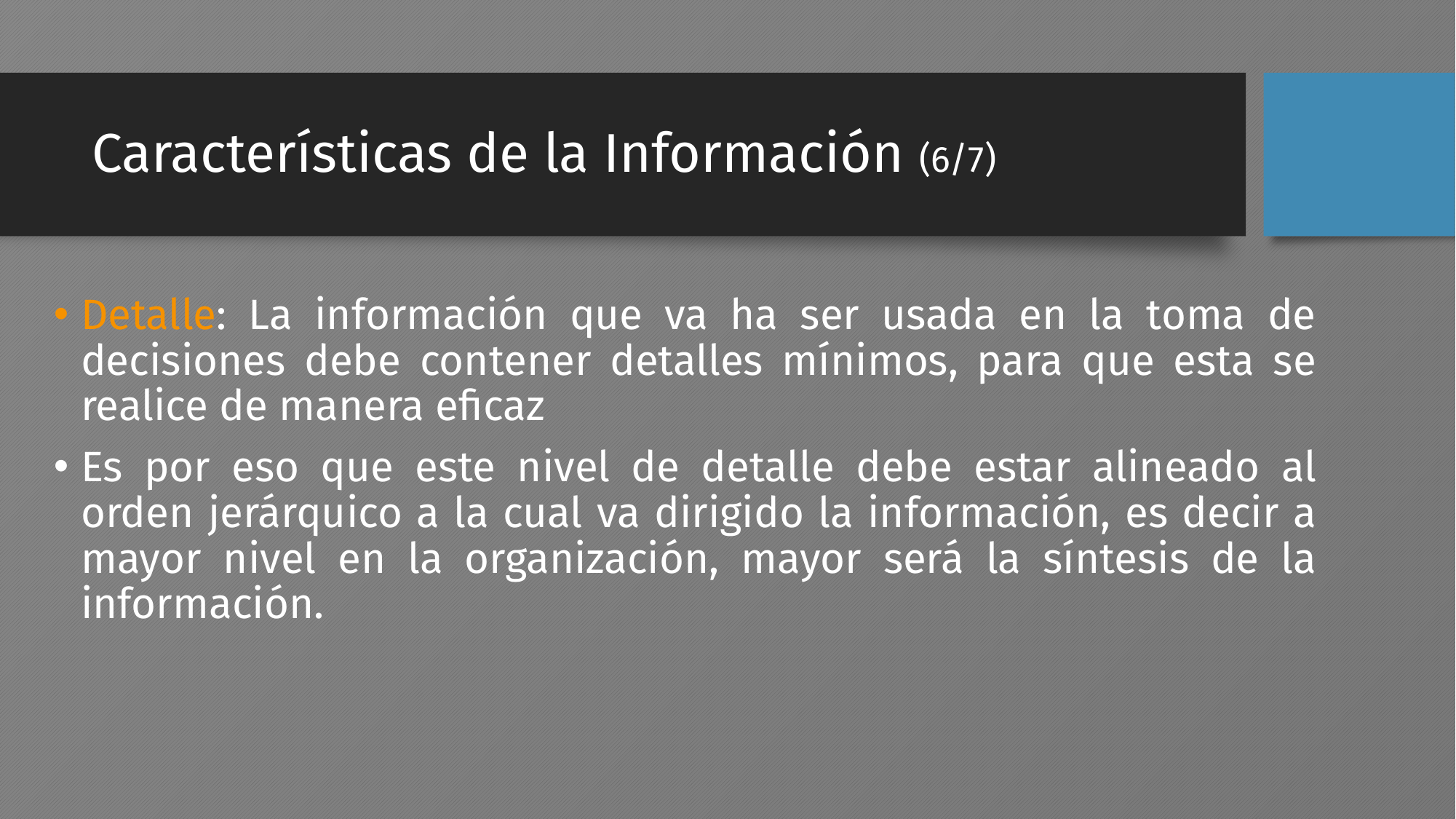

# Características de la Información (6/7)
Detalle: La información que va ha ser usada en la toma de decisiones debe contener detalles mínimos, para que esta se realice de manera eficaz
Es por eso que este nivel de detalle debe estar alineado al orden jerárquico a la cual va dirigido la información, es decir a mayor nivel en la organización, mayor será la síntesis de la información.